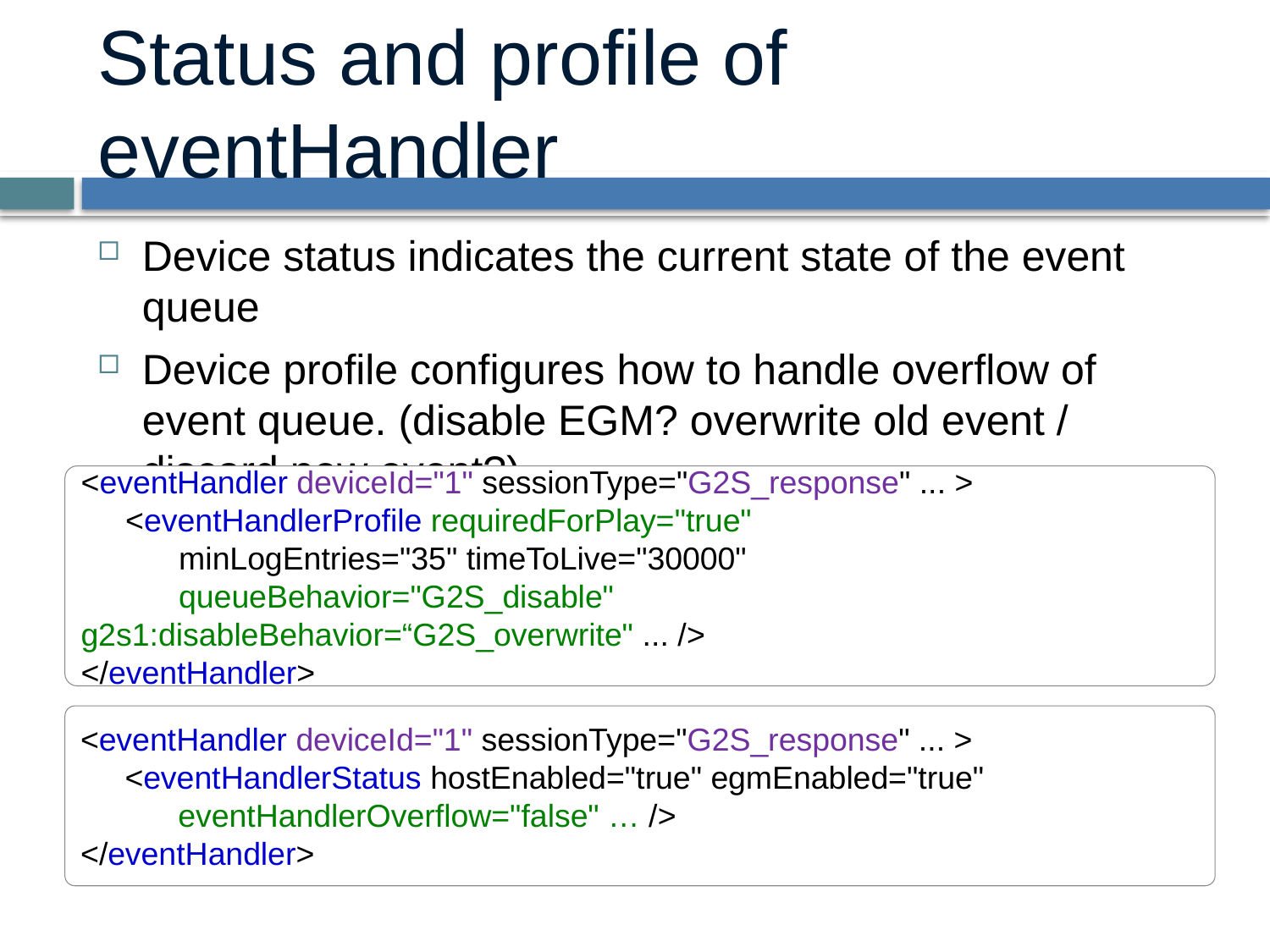

# Status and profile of eventHandler
91
Device status indicates the current state of the event queue
Device profile configures how to handle overflow of event queue. (disable EGM? overwrite old event / discard new event?)
<eventHandler deviceId="1" sessionType="G2S_response" ... >
     <eventHandlerProfile requiredForPlay="true"
           minLogEntries="35" timeToLive="30000"
           queueBehavior="G2S_disable" g2s1:disableBehavior=“G2S_overwrite" ... />
</eventHandler>
<eventHandler deviceId="1" sessionType="G2S_response" ... >
     <eventHandlerStatus hostEnabled="true" egmEnabled="true"
           eventHandlerOverflow="false" … />
</eventHandler>